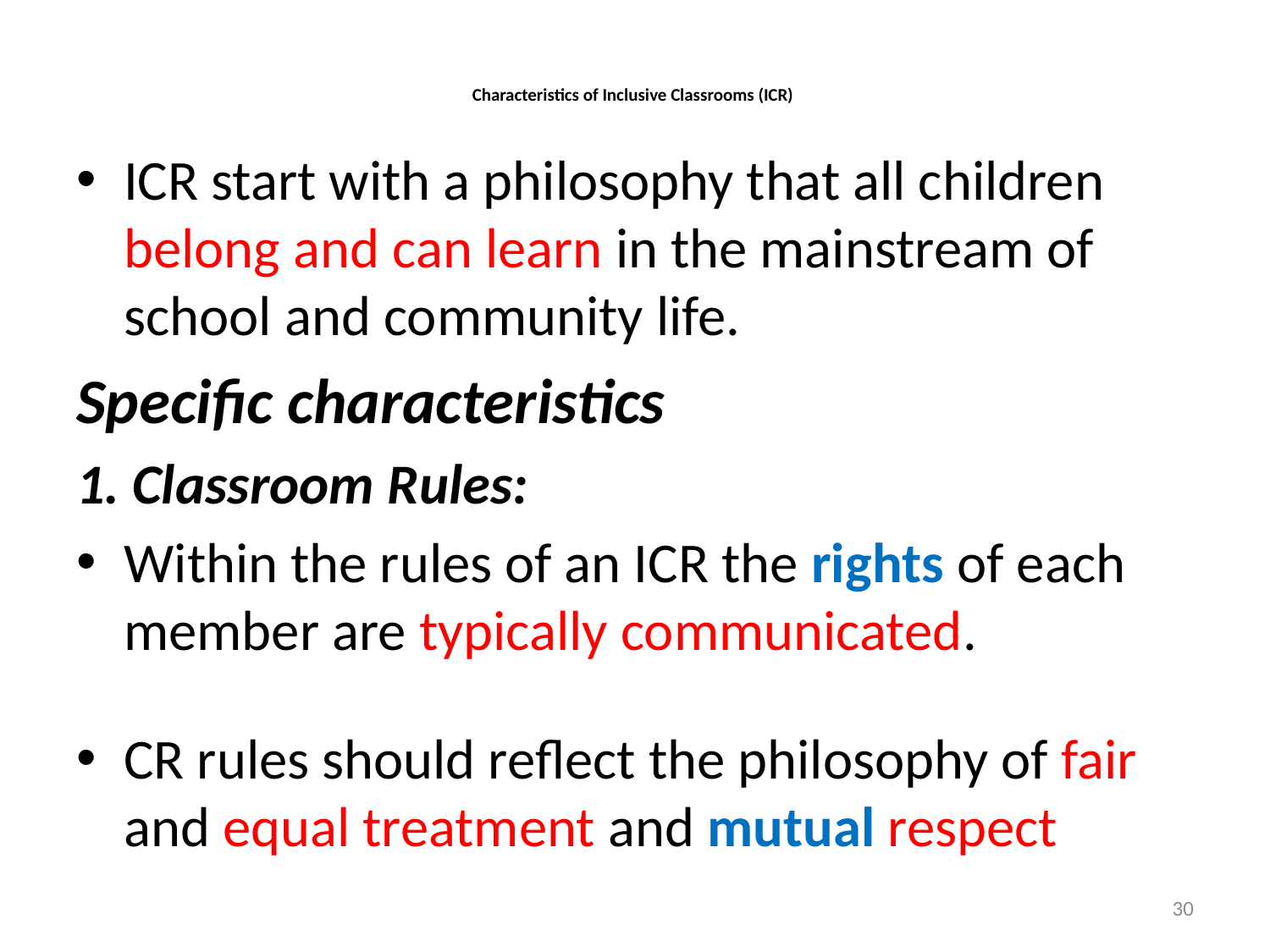

# Characteristics of Inclusive Classrooms (ICR)
ICR start with a philosophy that all children belong and can learn in the mainstream of school and community life.
Specific characteristics
1. Classroom Rules:
Within the rules of an ICR the rights of each member are typically communicated.

CR rules should reflect the philosophy of fair and equal treatment and mutual respect

30